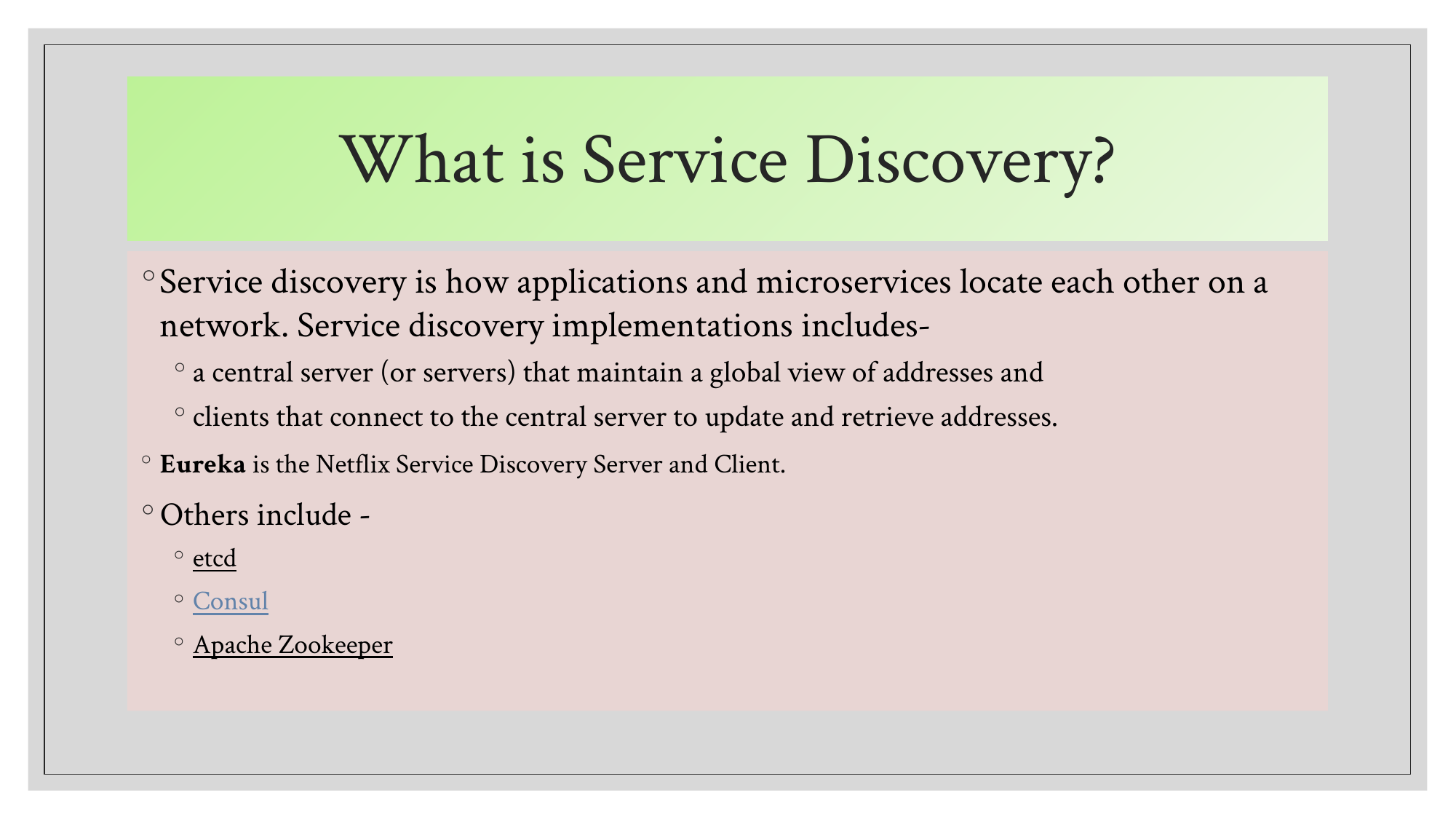

# What is Service Discovery?
Service discovery is how applications and microservices locate each other on a network. Service discovery implementations includes-
a central server (or servers) that maintain a global view of addresses and
clients that connect to the central server to update and retrieve addresses.
Eureka is the Netflix Service Discovery Server and Client.
Others include -
etcd
Consul
Apache Zookeeper